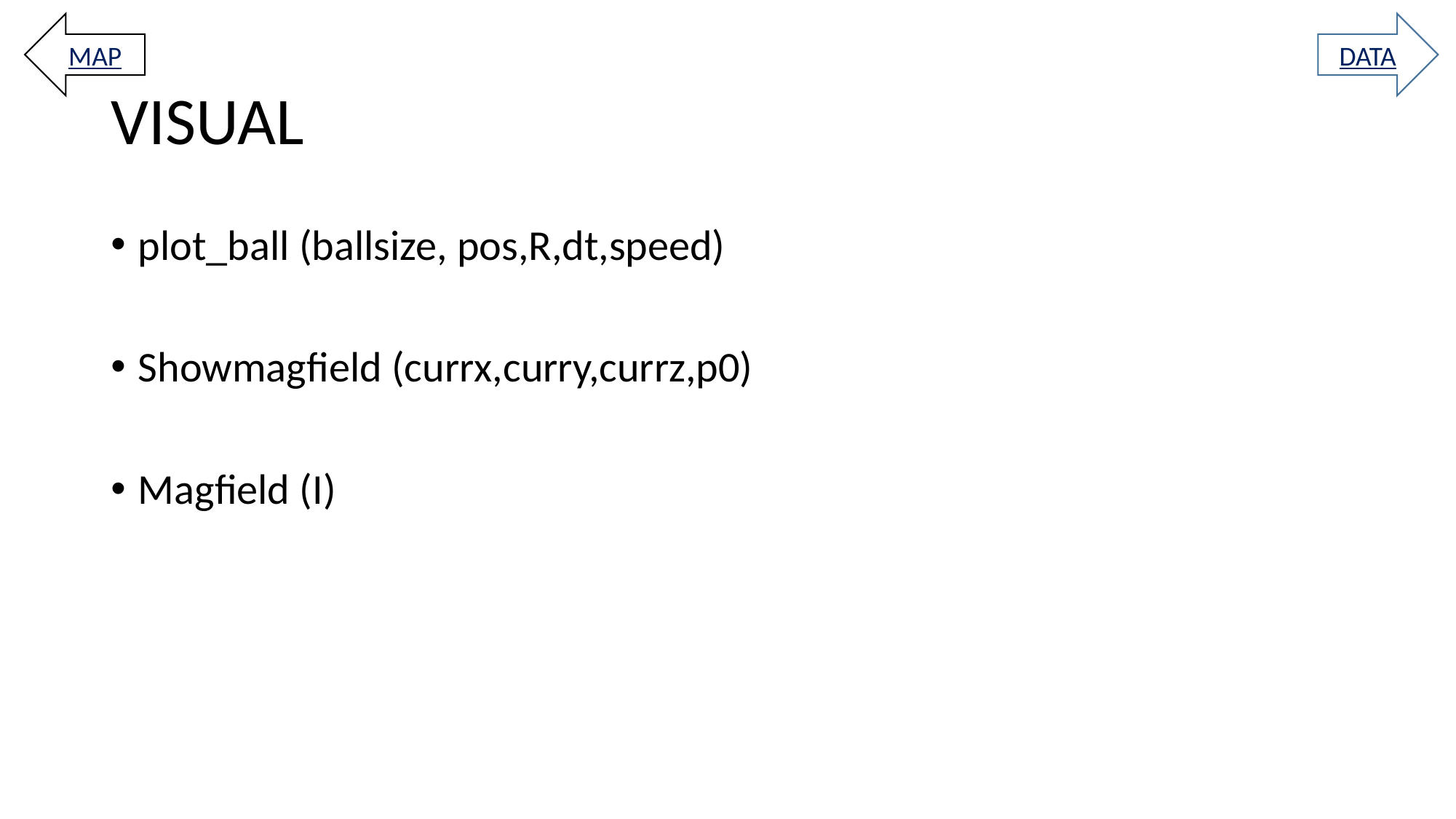

MAP
DATA
# VISUAL
plot_ball (ballsize, pos,R,dt,speed)

Showmagfield (currx,curry,currz,p0)

Magfield (I)